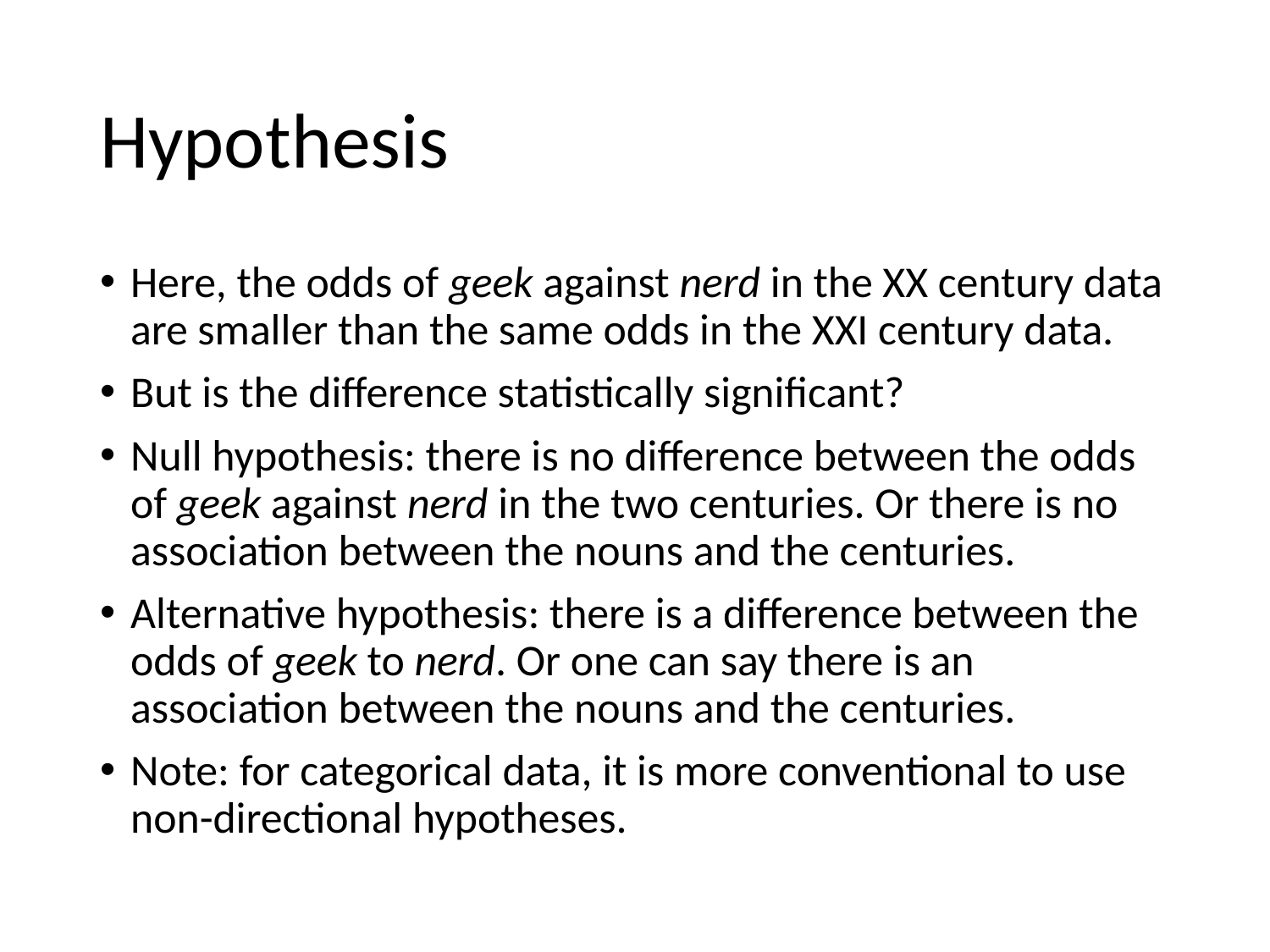

# Hypothesis
Here, the odds of geek against nerd in the XX century data are smaller than the same odds in the XXI century data.
But is the difference statistically significant?
Null hypothesis: there is no difference between the odds of geek against nerd in the two centuries. Or there is no association between the nouns and the centuries.
Alternative hypothesis: there is a difference between the odds of geek to nerd. Or one can say there is an association between the nouns and the centuries.
Note: for categorical data, it is more conventional to use non-directional hypotheses.